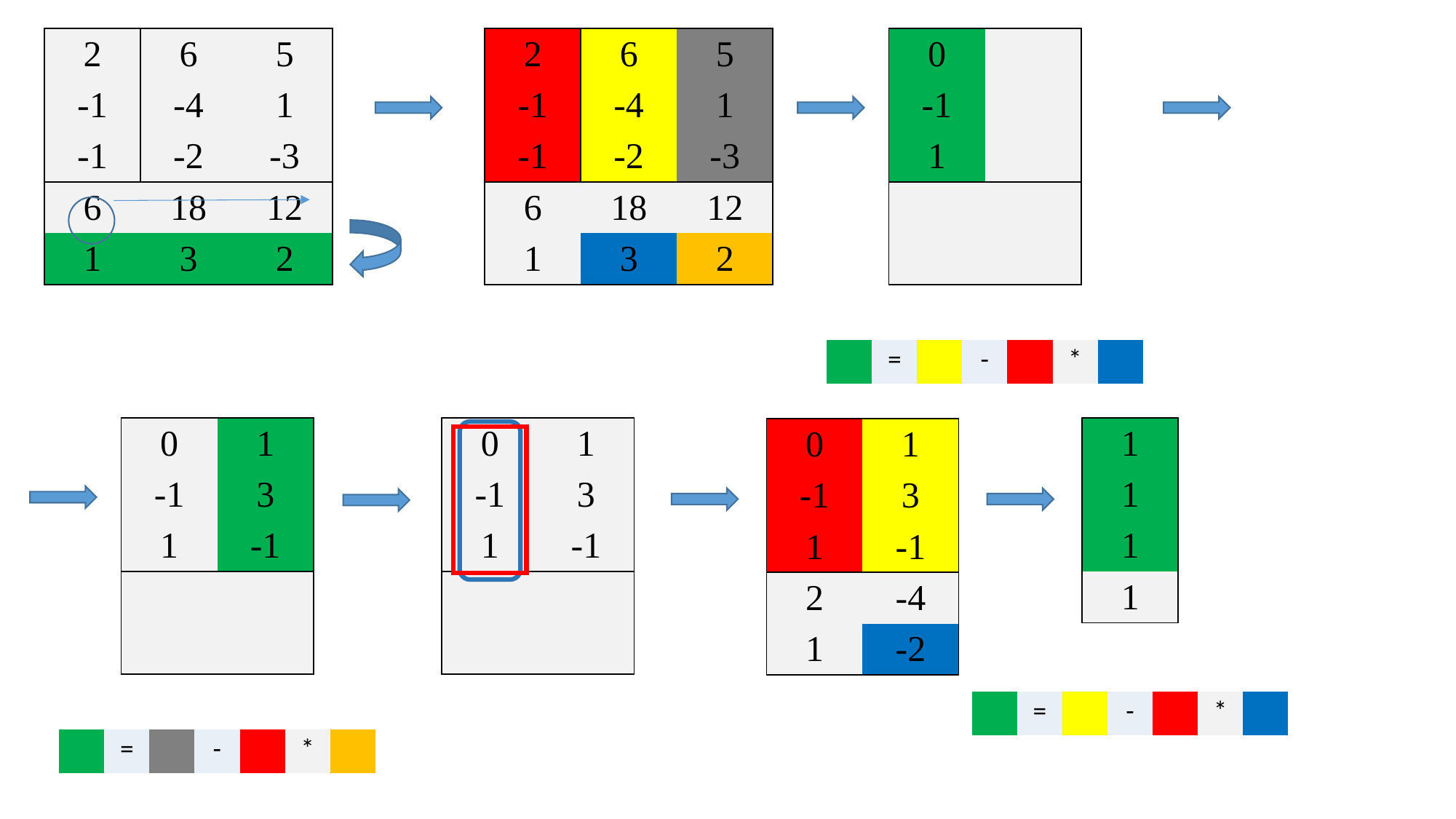

| 2 | 6 | 5 |
| --- | --- | --- |
| -1 | -4 | 1 |
| -1 | -2 | -3 |
| 6 | 18 | 12 |
| 1 | 3 | 2 |
| 2 | 6 | 5 |
| --- | --- | --- |
| -1 | -4 | 1 |
| -1 | -2 | -3 |
| 6 | 18 | 12 |
| 1 | 3 | 2 |
| 0 |  |
| --- | --- |
| -1 |  |
| 1 |  |
|  |  |
|  |  |

|  | = |  | - |  | \* |  |
| --- | --- | --- | --- | --- | --- | --- |
| 0 | 1 |
| --- | --- |
| -1 | 3 |
| 1 | -1 |
|  |  |
|  |  |
| 0 | 1 |
| --- | --- |
| -1 | 3 |
| 1 | -1 |
|  |  |
|  |  |
| 1 |
| --- |
| 1 |
| 1 |
| 1 |
| 0 | 1 |
| --- | --- |
| -1 | 3 |
| 1 | -1 |
| 2 | -4 |
| 1 | -2 |

|  | = |  | - |  | \* |  |
| --- | --- | --- | --- | --- | --- | --- |
|  | = |  | - |  | \* |  |
| --- | --- | --- | --- | --- | --- | --- |